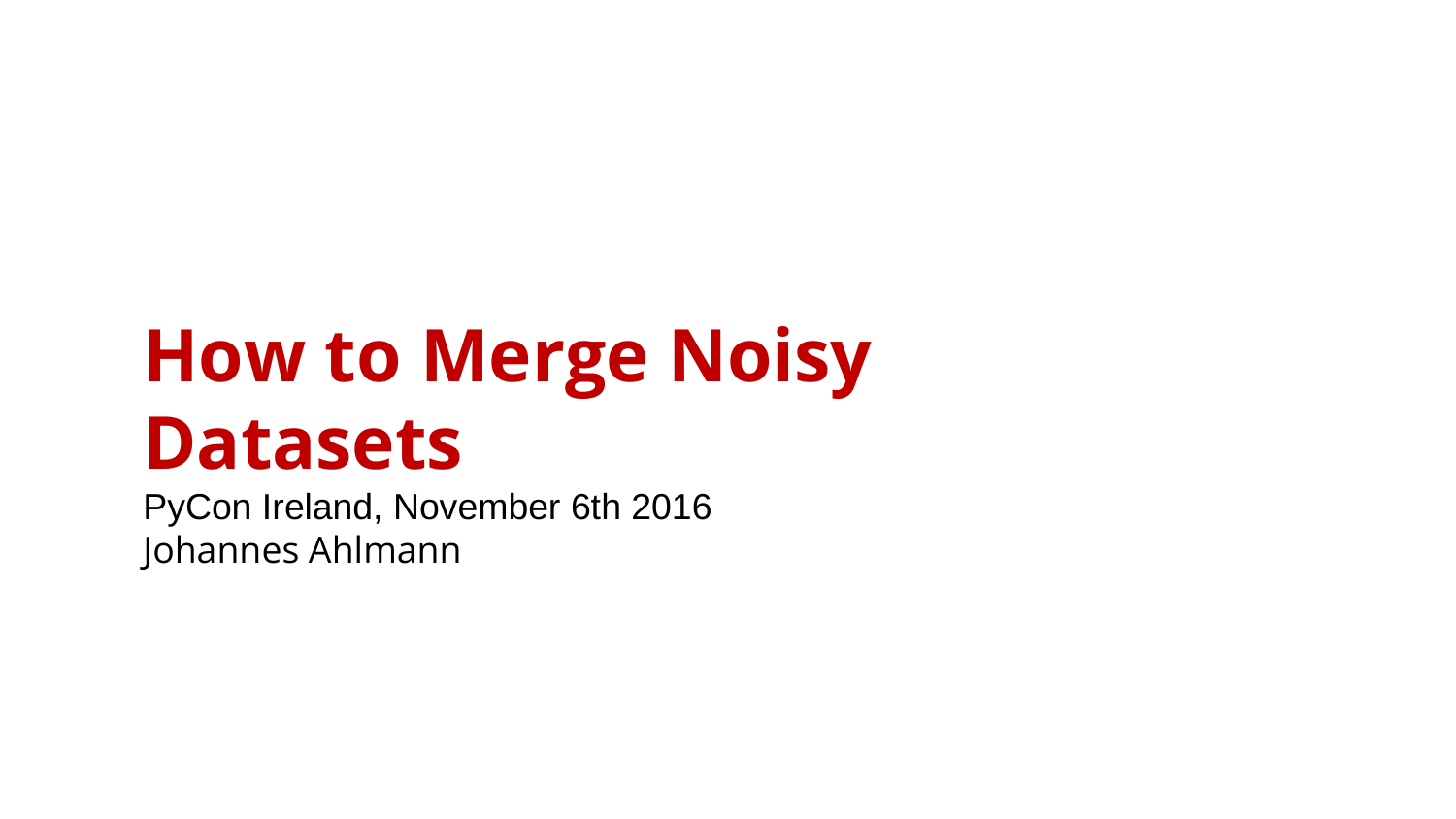

How to Merge Noisy Datasets
PyCon Ireland, November 6th 2016
Johannes Ahlmann